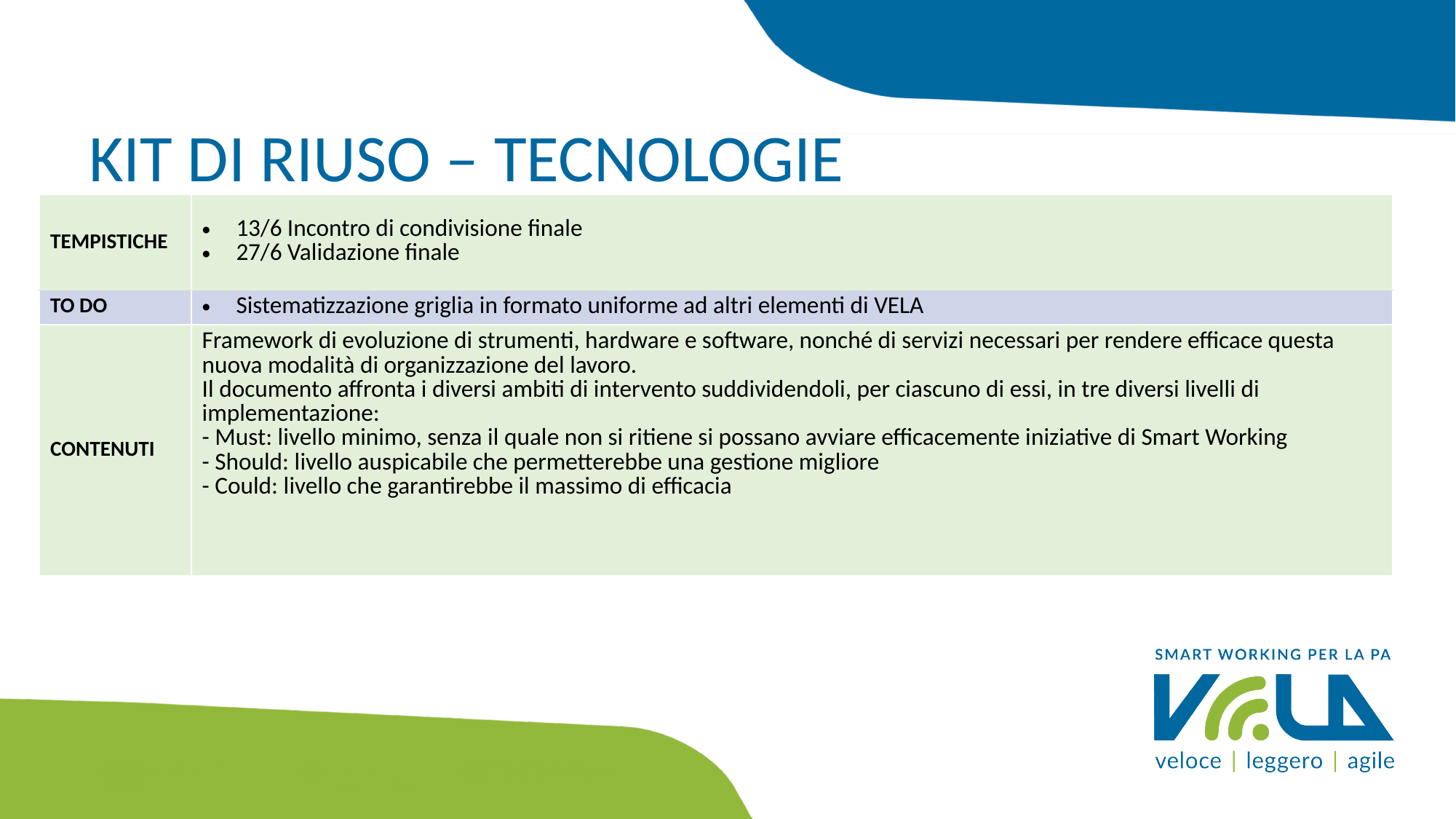

# KIT DI RIUSO – TECNOLOGIE
| TEMPISTICHE | 13/6 Incontro di condivisione finale 27/6 Validazione finale |
| --- | --- |
| TO DO | Sistematizzazione griglia in formato uniforme ad altri elementi di VELA |
| CONTENUTI | Framework di evoluzione di strumenti, hardware e software, nonché di servizi necessari per rendere efficace questa nuova modalità di organizzazione del lavoro. Il documento affronta i diversi ambiti di intervento suddividendoli, per ciascuno di essi, in tre diversi livelli di implementazione: - Must: livello minimo, senza il quale non si ritiene si possano avviare efficacemente iniziative di Smart Working - Should: livello auspicabile che permetterebbe una gestione migliore - Could: livello che garantirebbe il massimo di efficacia |